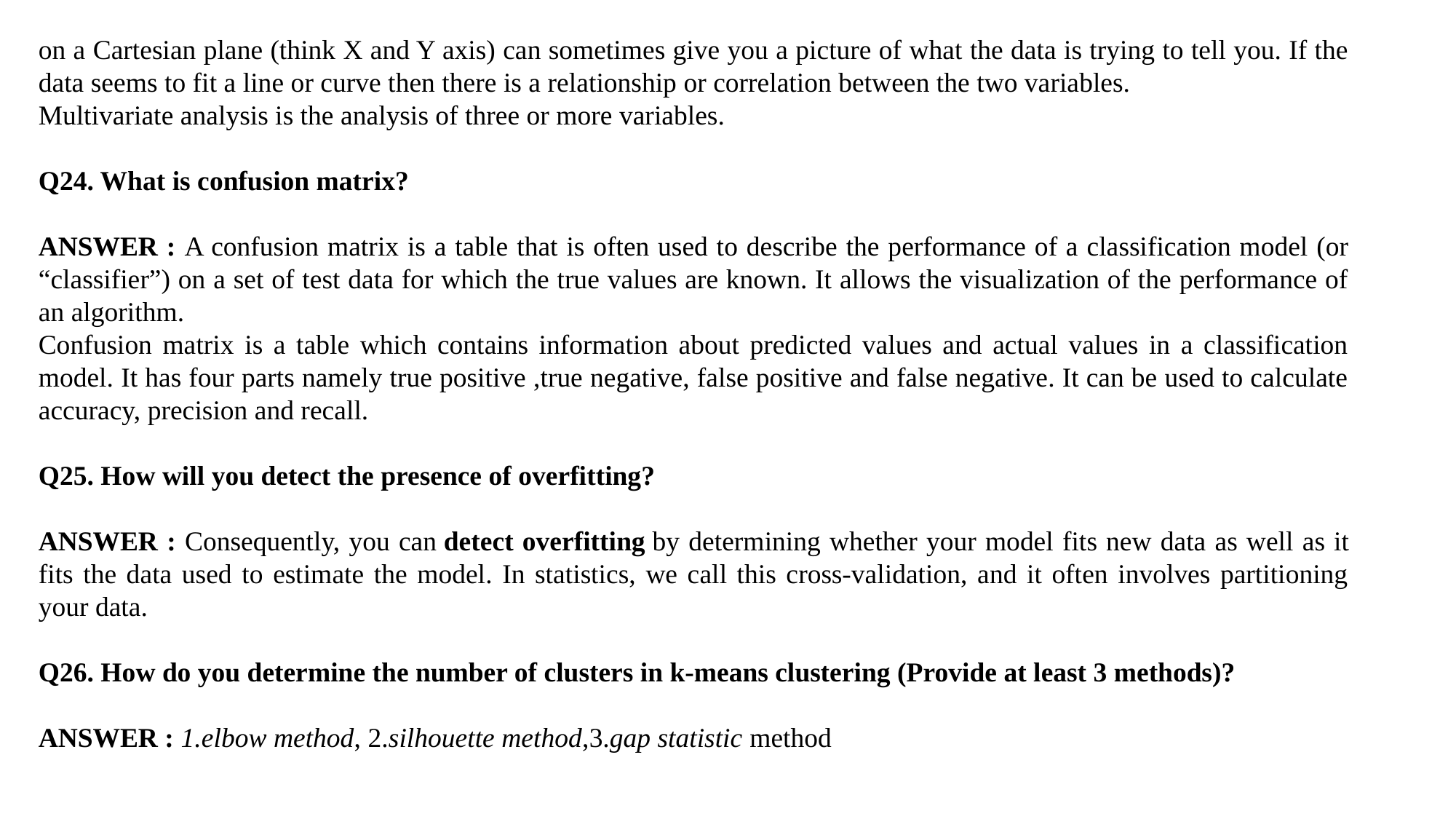

on a Cartesian plane (think X and Y axis) can sometimes give you a picture of what the data is trying to tell you. If the data seems to fit a line or curve then there is a relationship or correlation between the two variables.
Multivariate analysis is the analysis of three or more variables.

Q24. What is confusion matrix?

ANSWER : A confusion matrix is a table that is often used to describe the performance of a classification model (or “classifier”) on a set of test data for which the true values are known. It allows the visualization of the performance of an algorithm.
Confusion matrix is a table which contains information about predicted values and actual values in a classification model. It has four parts namely true positive ,true negative, false positive and false negative. It can be used to calculate accuracy, precision and recall.

Q25. How will you detect the presence of overfitting?

ANSWER : Consequently, you can detect overfitting by determining whether your model fits new data as well as it fits the data used to estimate the model. In statistics, we call this cross-validation, and it often involves partitioning your data.

Q26. How do you determine the number of clusters in k-means clustering (Provide at least 3 methods)?

ANSWER : 1.elbow method, 2.silhouette method,3.gap statistic method